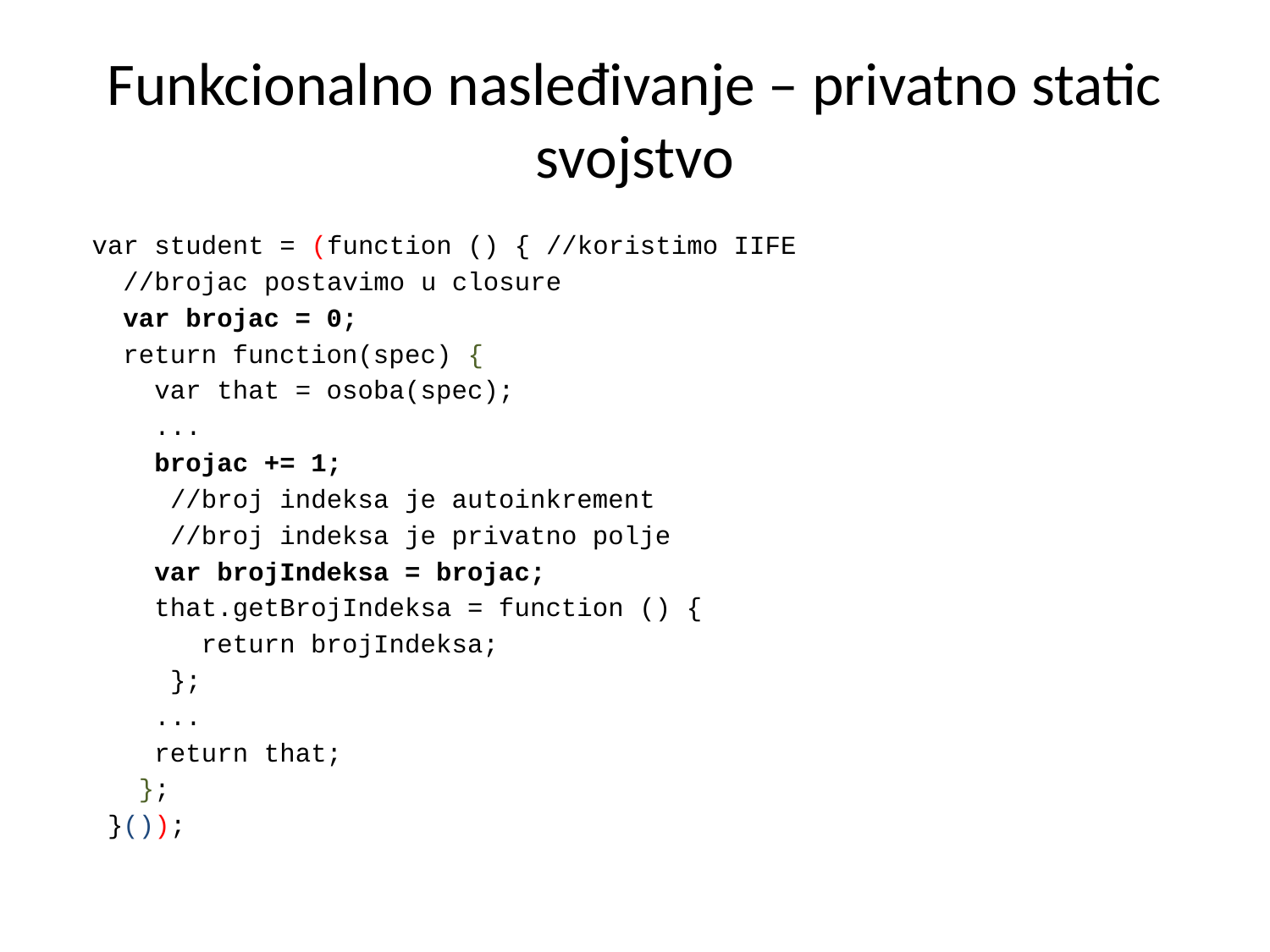

# Funkcionalno nasleđivanje – privatno static svojstvo
 var student = (function () { //koristimo IIFE
   //brojac postavimo u closure
   var brojac = 0;
   return function(spec) {
     var that = osoba(spec);
     ...
     brojac += 1;
      //broj indeksa je autoinkrement
      //broj indeksa je privatno polje
     var brojIndeksa = brojac;
     that.getBrojIndeksa = function () {
        return brojIndeksa;
      };
     ...
     return that;
    };
  }());